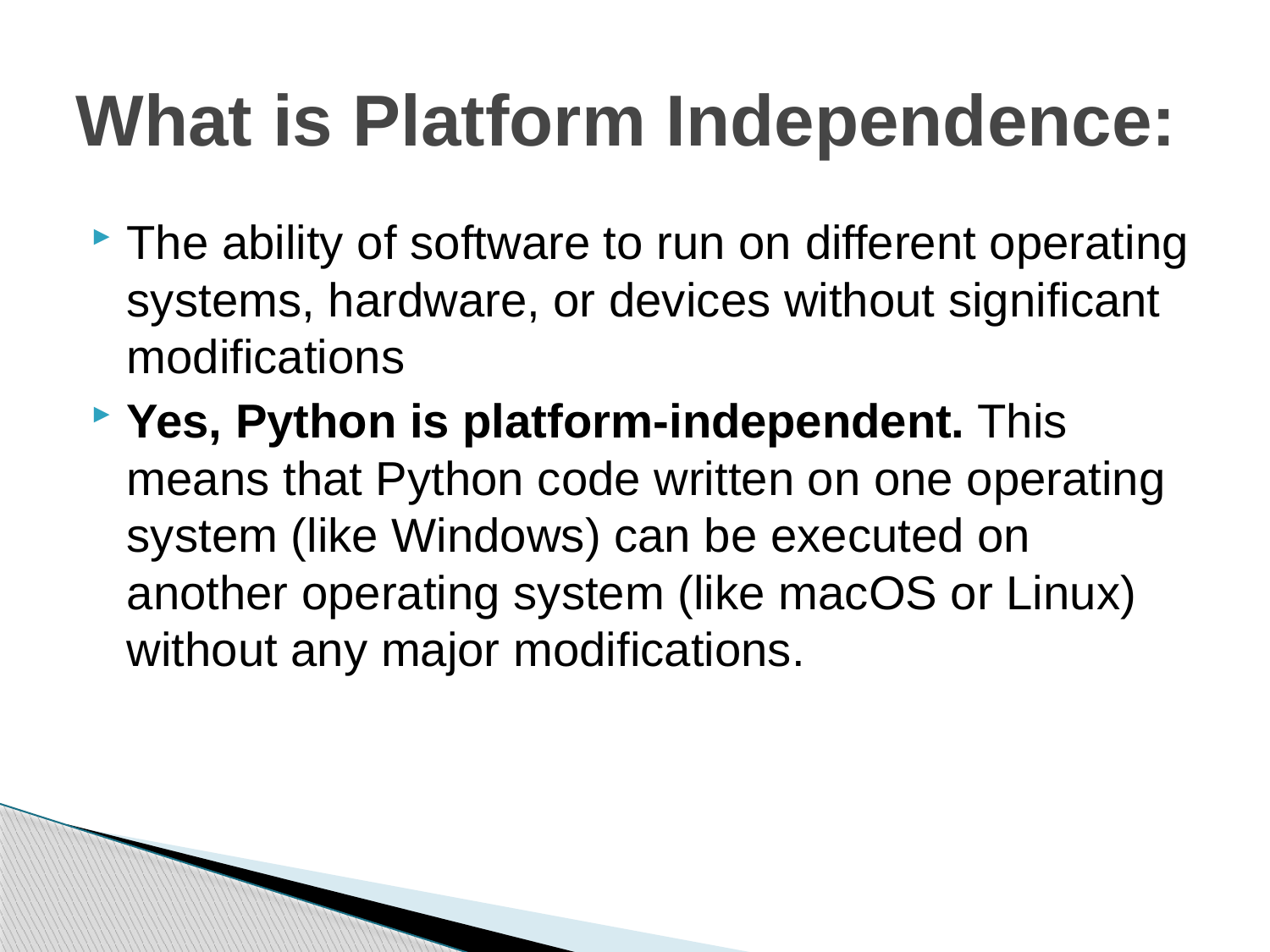

# What is Platform Independence:
The ability of software to run on different operating systems, hardware, or devices without significant modifications
Yes, Python is platform-independent. This means that Python code written on one operating system (like Windows) can be executed on another operating system (like macOS or Linux) without any major modifications.